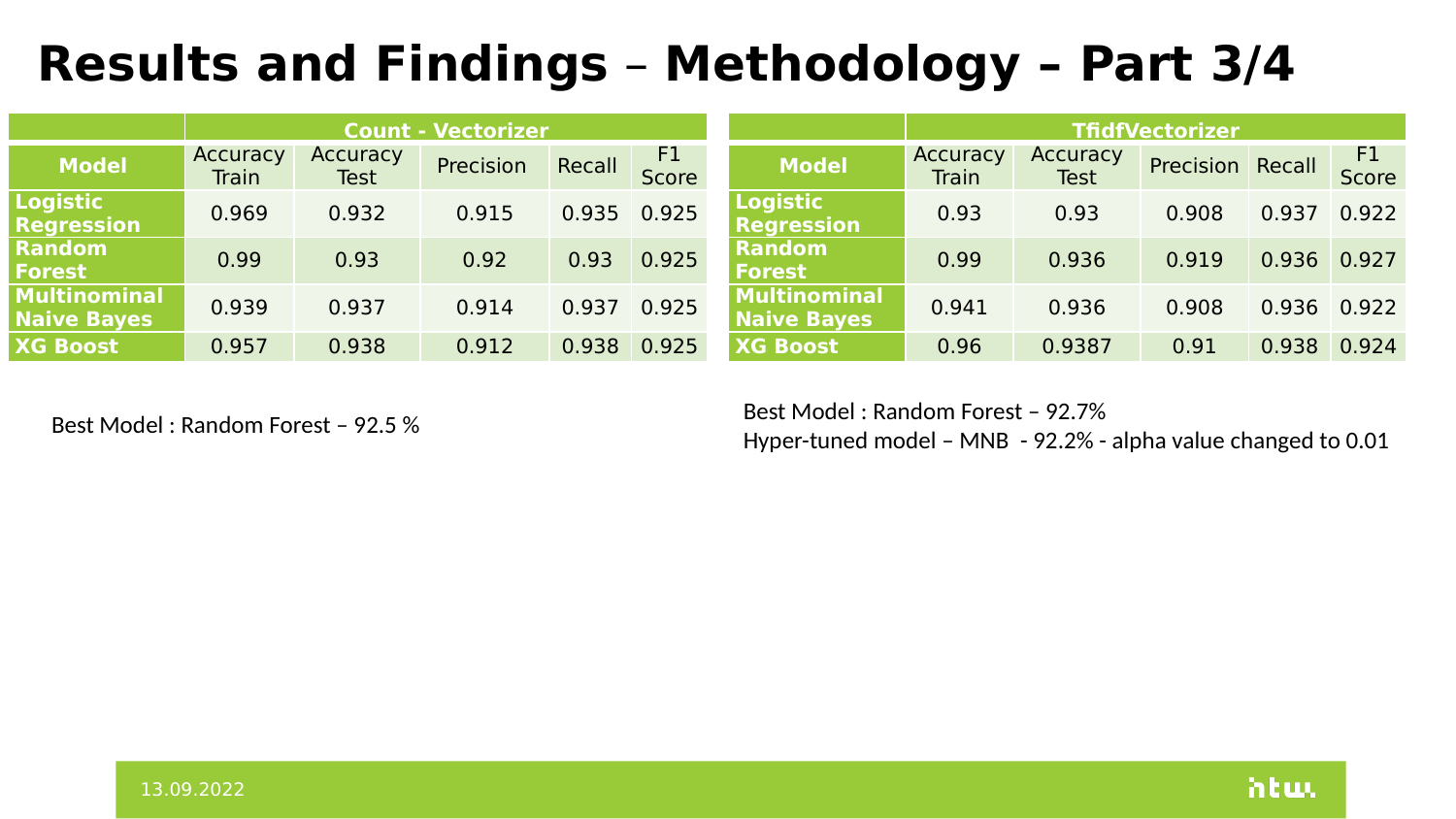

# Results and Findings – Methodology – Part 3/4
|  | Count - Vectorizer |  |  |  |  |
| --- | --- | --- | --- | --- | --- |
| Model | Accuracy Train | Accuracy Test | Precision | Recall | F1 Score |
| Logistic Regression | 0.969 | 0.932 | 0.915 | 0.935 | 0.925 |
| Random Forest | 0.99 | 0.93 | 0.92 | 0.93 | 0.925 |
| Multinominal Naive Bayes | 0.939 | 0.937 | 0.914 | 0.937 | 0.925 |
| XG Boost | 0.957 | 0.938 | 0.912 | 0.938 | 0.925 |
|  | TfidfVectorizer |  |  |  |  |
| --- | --- | --- | --- | --- | --- |
| Model | Accuracy Train | Accuracy Test | Precision | Recall | F1 Score |
| Logistic Regression | 0.93 | 0.93 | 0.908 | 0.937 | 0.922 |
| Random Forest | 0.99 | 0.936 | 0.919 | 0.936 | 0.927 |
| Multinominal Naive Bayes | 0.941 | 0.936 | 0.908 | 0.936 | 0.922 |
| XG Boost | 0.96 | 0.9387 | 0.91 | 0.938 | 0.924 |
Best Model : Random Forest – 92.7%
Hyper-tuned model – MNB  - 92.2% - alpha value changed to 0.01
Best Model : Random Forest – 92.5 %
13.09.2022